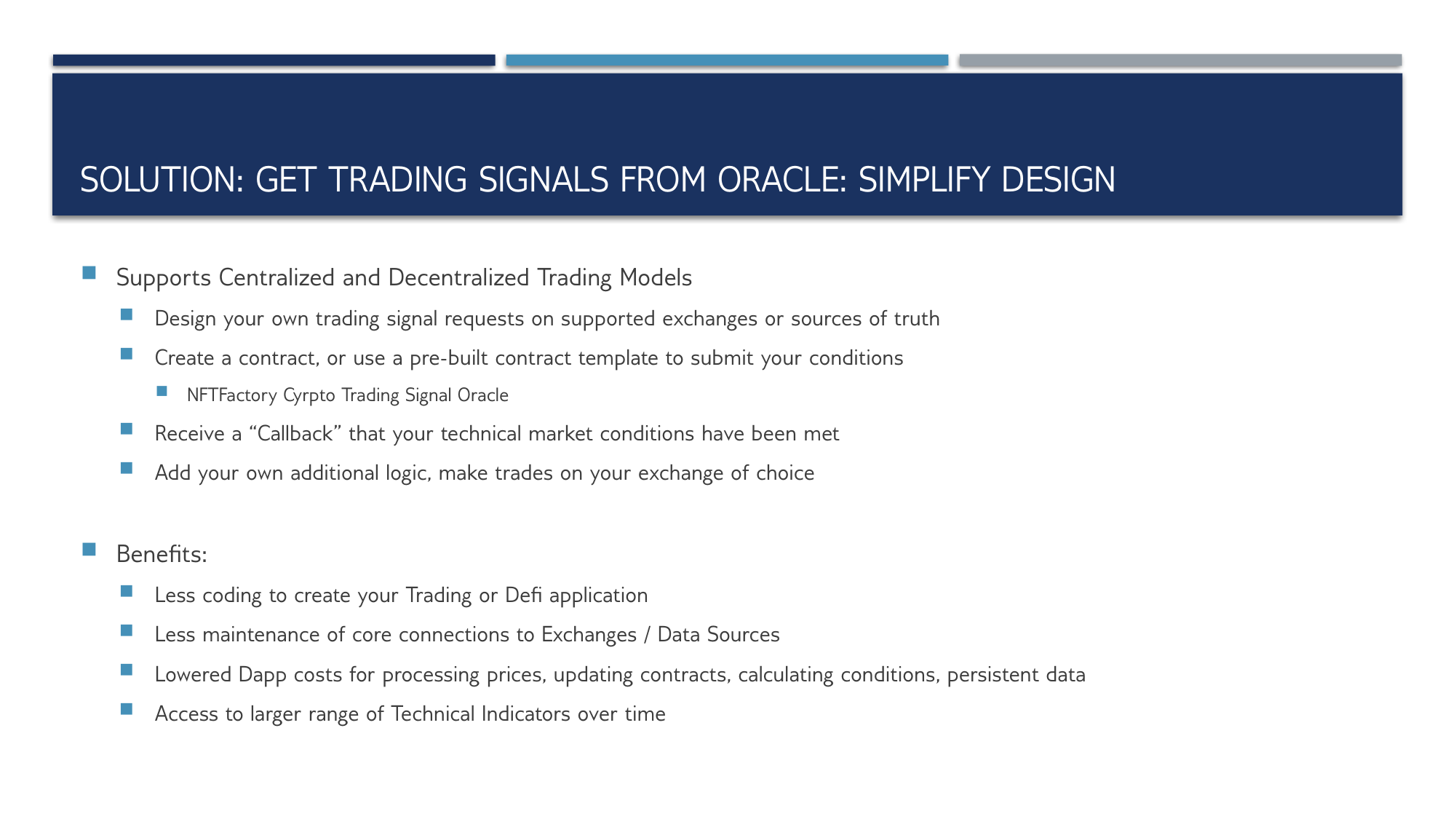

# Solution: Get Trading Signals from Oracle: simplify design
Supports Centralized and Decentralized Trading Models
Design your own trading signal requests on supported exchanges or sources of truth
Create a contract, or use a pre-built contract template to submit your conditions
NFTFactory Cyrpto Trading Signal Oracle
Receive a “Callback” that your technical market conditions have been met
Add your own additional logic, make trades on your exchange of choice

Benefits:
Less coding to create your Trading or Defi application
Less maintenance of core connections to Exchanges / Data Sources
Lowered Dapp costs for processing prices, updating contracts, calculating conditions, persistent data
Access to larger range of Technical Indicators over time